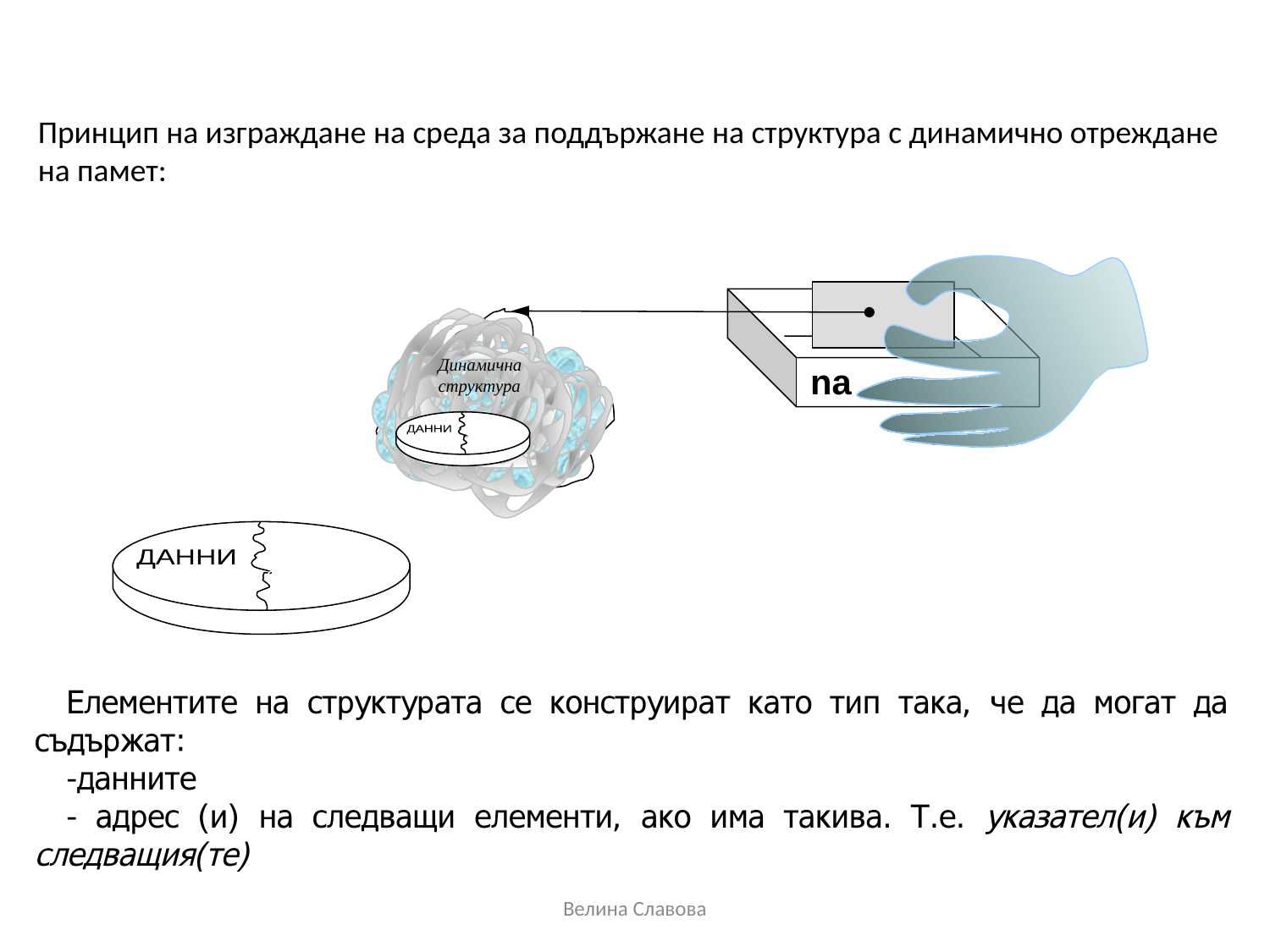

Принцип на изграждане на среда за поддържане на структура с динамично отреждане на памет:

Динамична структура

na

къде
е
следващият?
ДАННИ

елемент

къде
е
следващият?
ДАННИ

елемент
Елементите на структурата се конструират като тип така, че да могат да съдържат:
данните
 адрес (и) на следващи елементи, ако има такива. Т.е. указател(и) към следващия(те)
Велина Славова